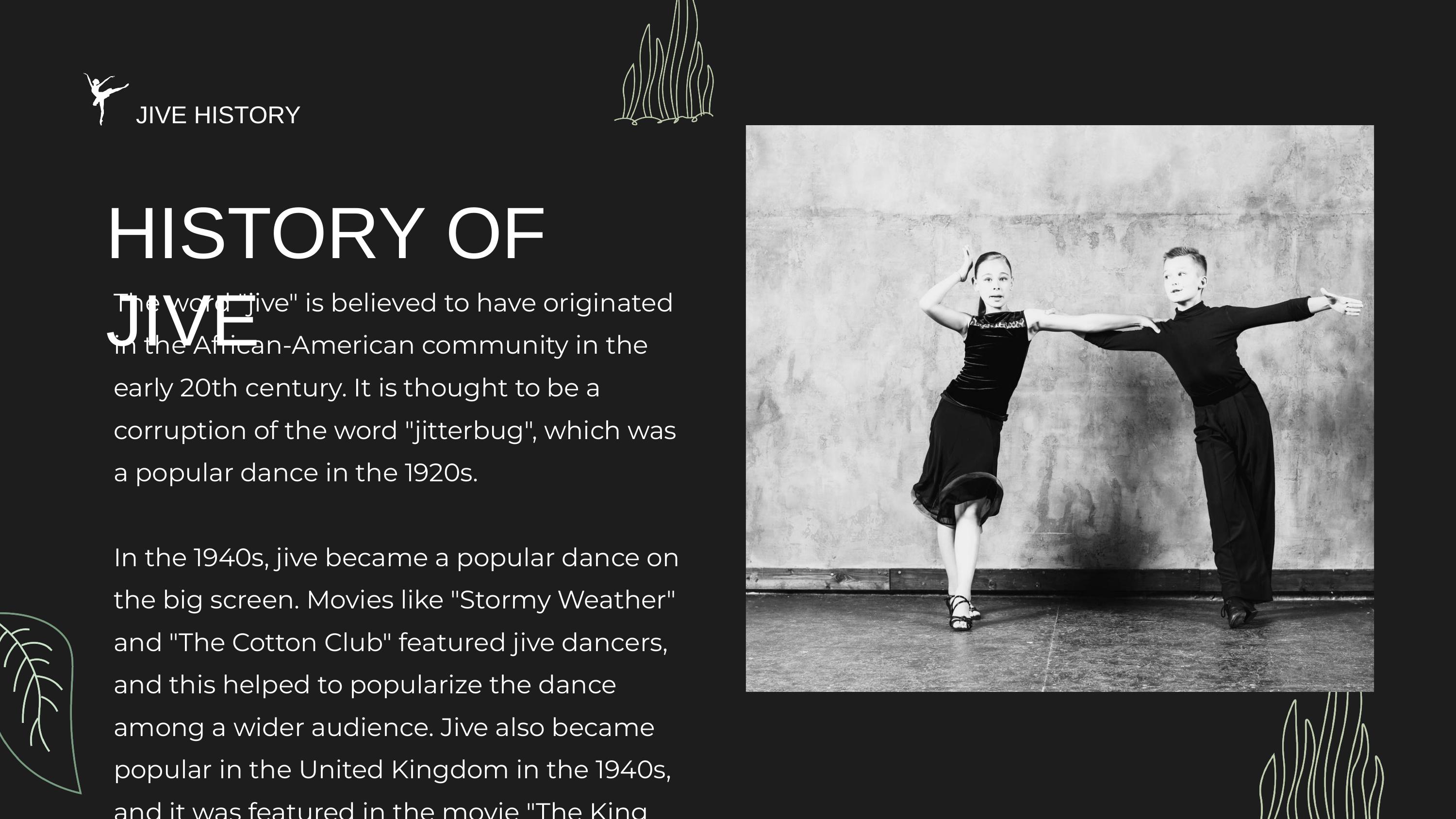

JIVE HISTORY

HISTORY OF JIVE
The word "jive" is believed to have originated in the African-American community in the early 20th century. It is thought to be a corruption of the word "jitterbug", which was a popular dance in the 1920s.

In the 1940s, jive became a popular dance on the big screen. Movies like "Stormy Weather" and "The Cotton Club" featured jive dancers, and this helped to popularize the dance among a wider audience. Jive also became popular in the United Kingdom in the 1940s, and it was featured in the movie "The King and I".